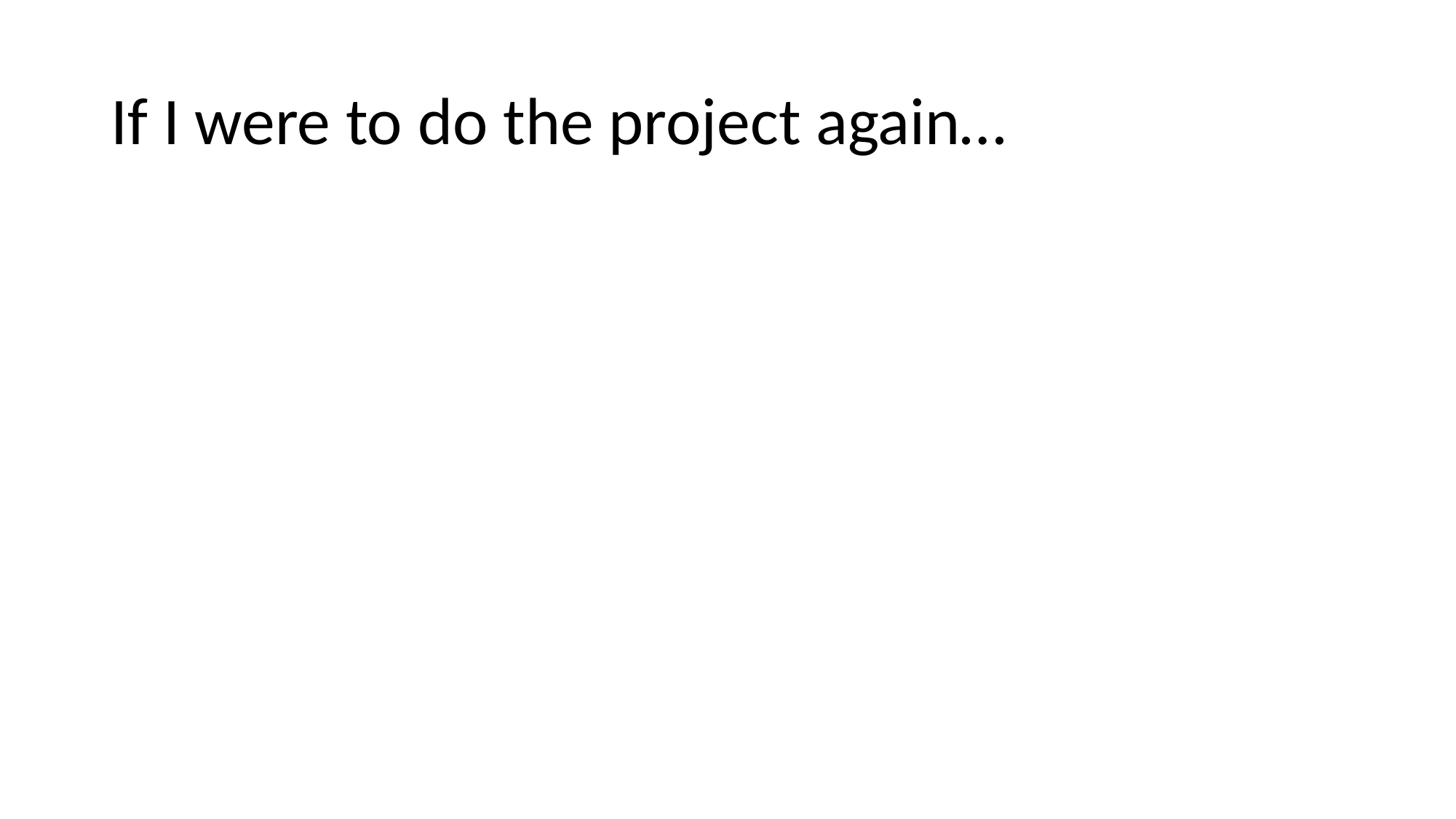

# If I were to do the project again…